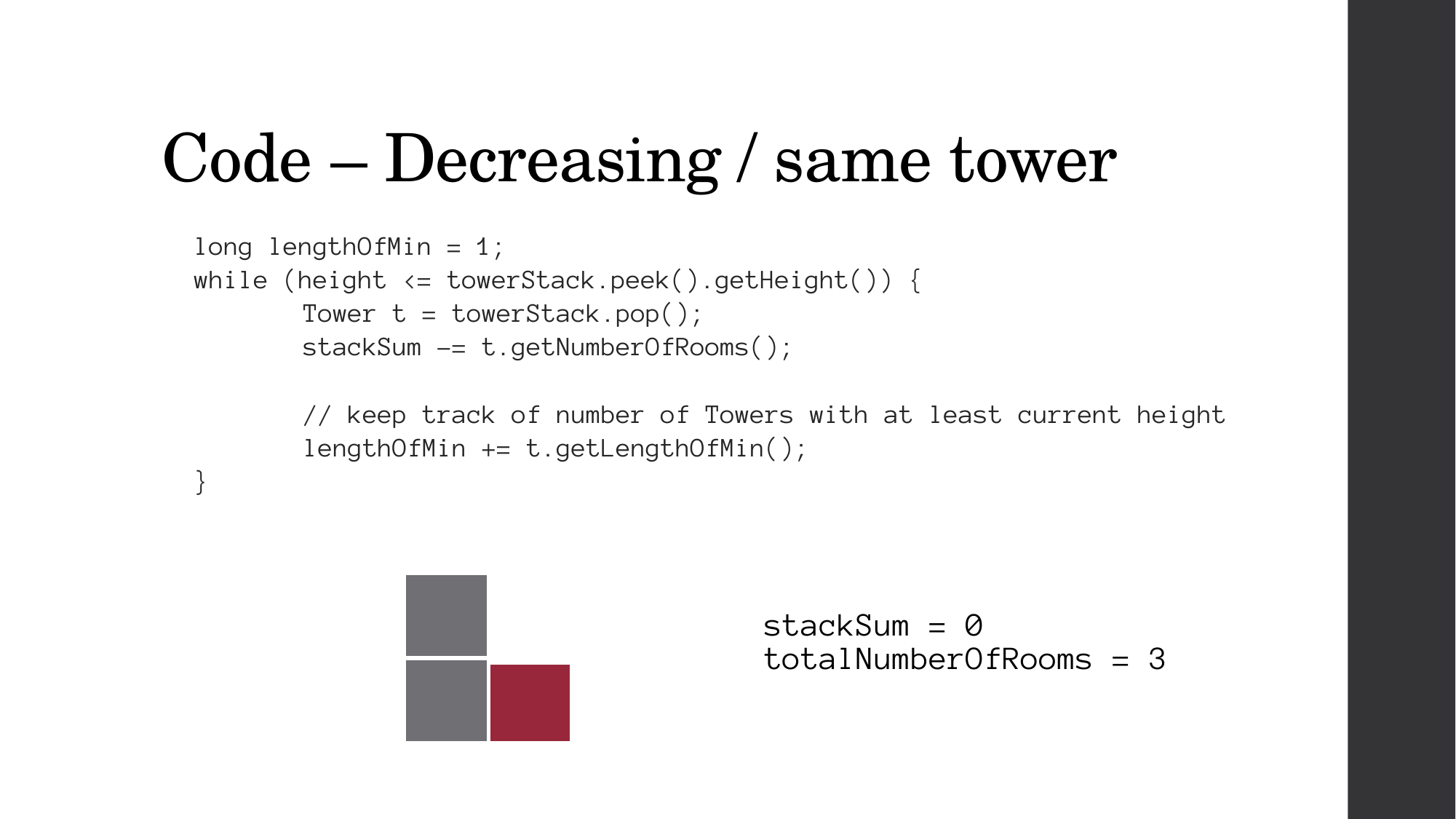

# Code – Decreasing / same tower
long lengthOfMin = 1;
while (height <= towerStack.peek().getHeight()) {
	Tower t = towerStack.pop();
	stackSum -= t.getNumberOfRooms();

	// keep track of number of Towers with at least current height
	lengthOfMin += t.getLengthOfMin();
}

|  |
| --- |
|  |
stackSum = 0
totalNumberOfRooms = 3
|  |
| --- |